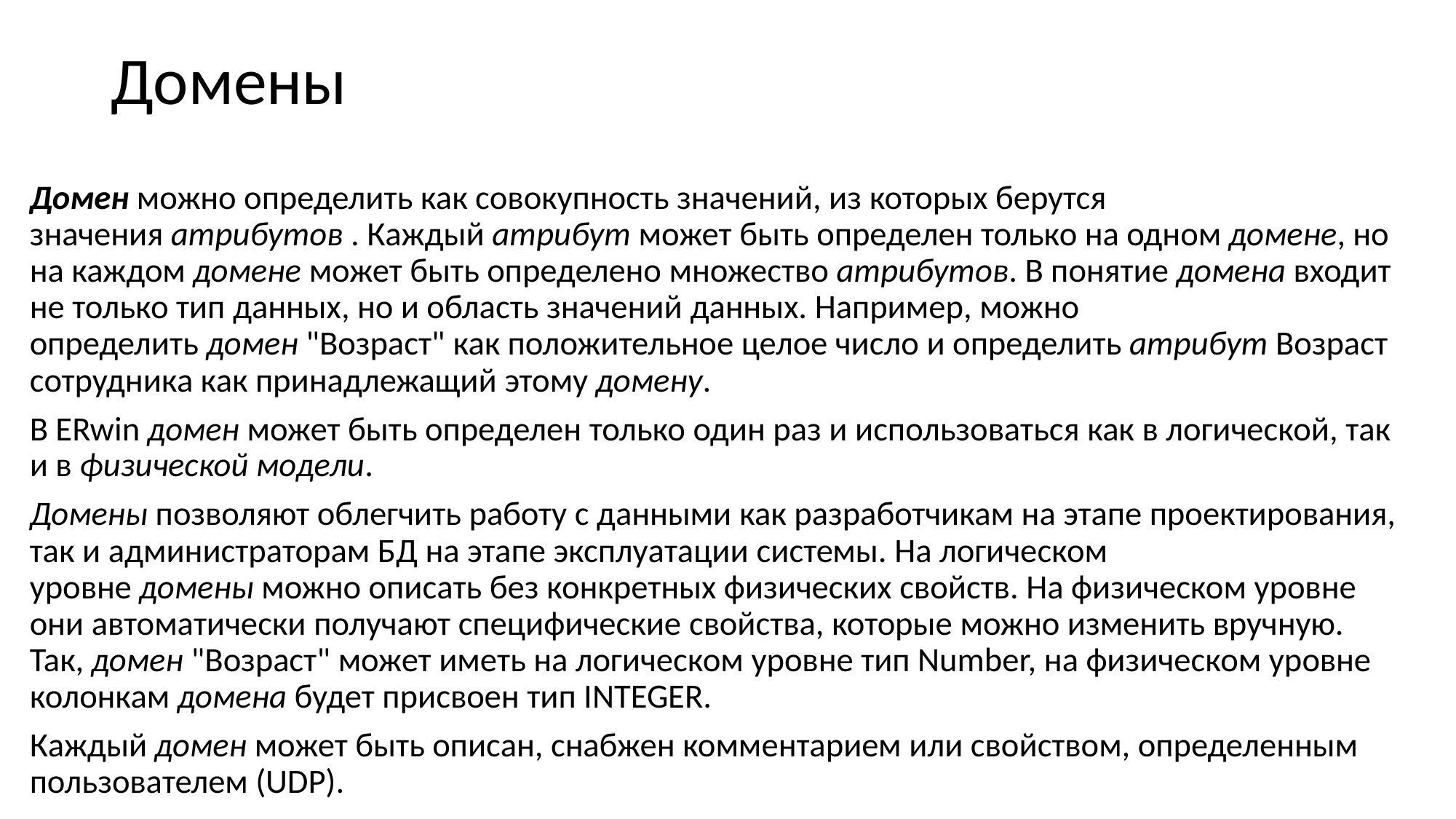

# Домены
Домен можно определить как совокупность значений, из которых берутся значения атрибутов . Каждый атрибут может быть определен только на одном домене, но на каждом домене может быть определено множество атрибутов. В понятие домена входит не только тип данных, но и область значений данных. Например, можно определить домен "Возраст" как положительное целое число и определить атрибут Возраст сотрудника как принадлежащий этому домену.
В ERwin домен может быть определен только один раз и использоваться как в логической, так и в физической модели.
Домены позволяют облегчить работу с данными как разработчикам на этапе проектирования, так и администраторам БД на этапе эксплуатации системы. На логическом уровне домены можно описать без конкретных физических свойств. На физическом уровне они автоматически получают специфические свойства, которые можно изменить вручную. Так, домен "Возраст" может иметь на логическом уровне тип Number, на физическом уровне колонкам домена будет присвоен тип INTEGER.
Каждый домен может быть описан, снабжен комментарием или свойством, определенным пользователем (UDP).